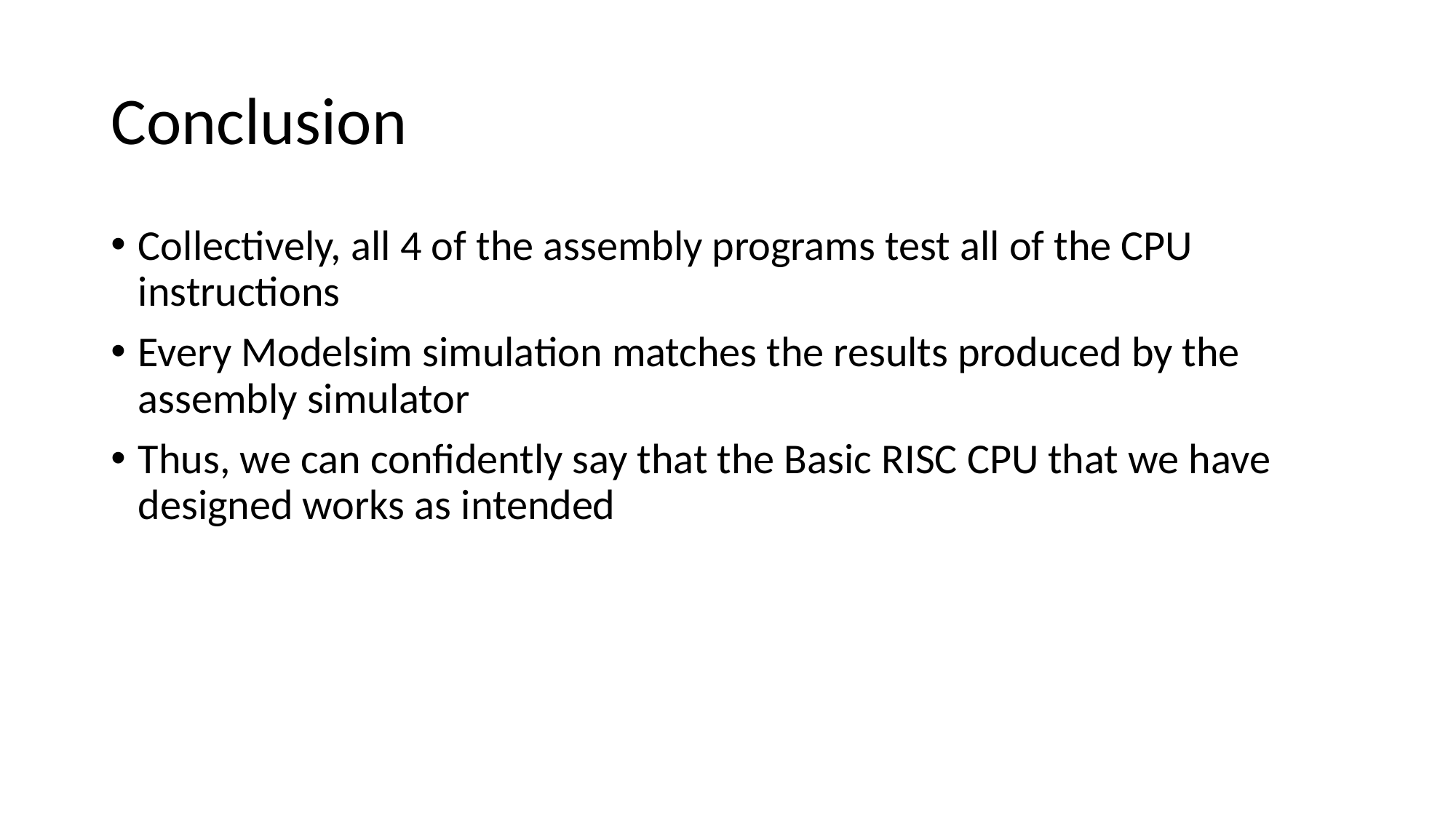

# Conclusion
Collectively, all 4 of the assembly programs test all of the CPU instructions
Every Modelsim simulation matches the results produced by the assembly simulator
Thus, we can confidently say that the Basic RISC CPU that we have designed works as intended